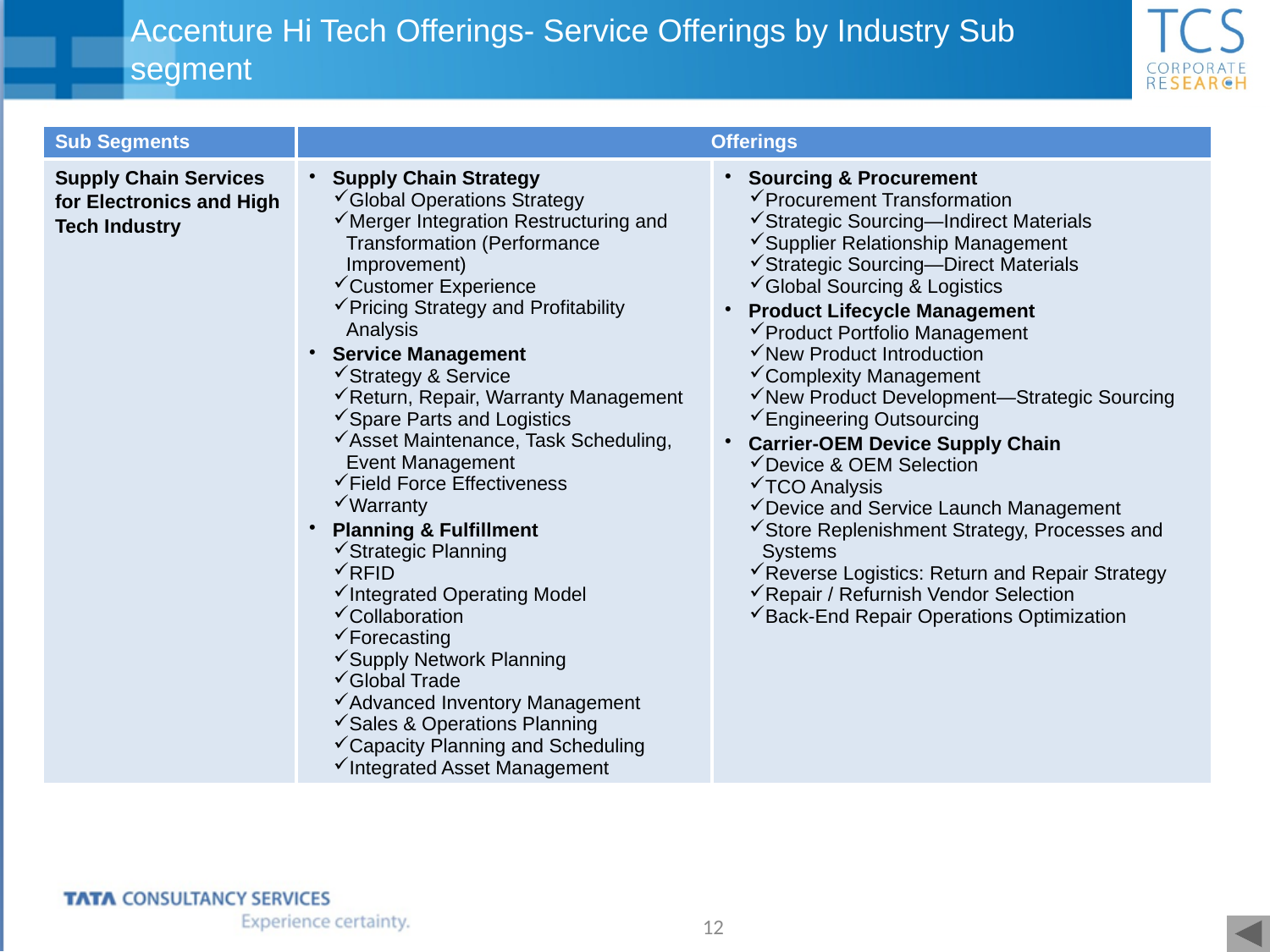

Accenture Hi Tech Offerings- Service Offerings by Industry Sub segment

| Sub Segments | Offerings |  |
| --- | --- | --- |
| Supply Chain Services for Electronics and High Tech Industry | Supply Chain Strategy Global Operations Strategy Merger Integration Restructuring and Transformation (Performance Improvement) Customer Experience Pricing Strategy and Profitability Analysis Service Management Strategy & Service Return, Repair, Warranty Management Spare Parts and Logistics Asset Maintenance, Task Scheduling, Event Management Field Force Effectiveness Warranty Planning & Fulfillment Strategic Planning RFID Integrated Operating Model Collaboration Forecasting Supply Network Planning Global Trade Advanced Inventory Management Sales & Operations Planning Capacity Planning and Scheduling Integrated Asset Management | Sourcing & Procurement Procurement Transformation Strategic Sourcing—Indirect Materials Supplier Relationship Management Strategic Sourcing—Direct Materials Global Sourcing & Logistics Product Lifecycle Management Product Portfolio Management New Product Introduction Complexity Management New Product Development—Strategic Sourcing Engineering Outsourcing Carrier-OEM Device Supply Chain Device & OEM Selection TCO Analysis Device and Service Launch Management Store Replenishment Strategy, Processes and Systems Reverse Logistics: Return and Repair Strategy Repair / Refurnish Vendor Selection Back-End Repair Operations Optimization |
12